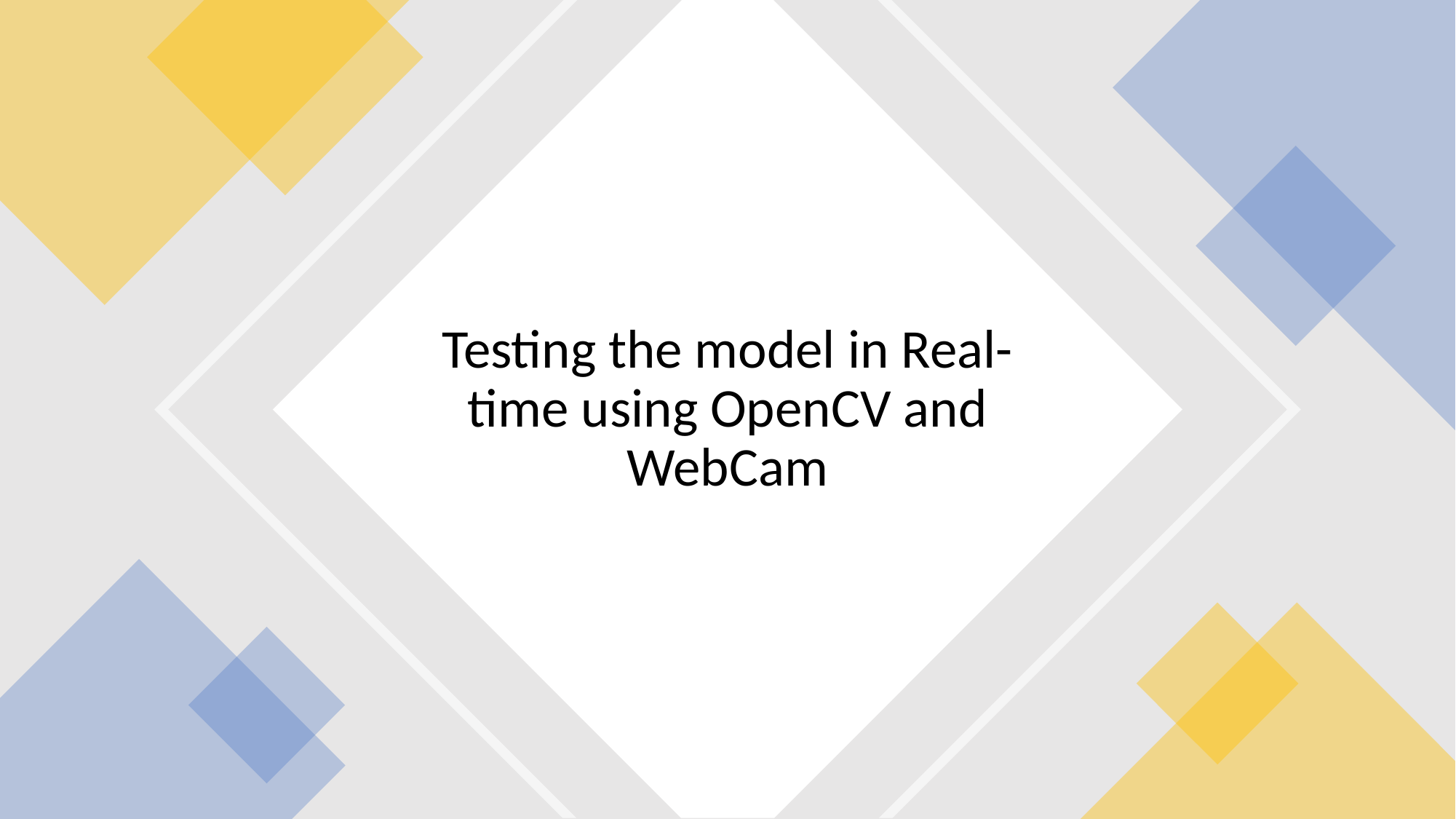

# Testing the model in Real-time using OpenCV and WebCam